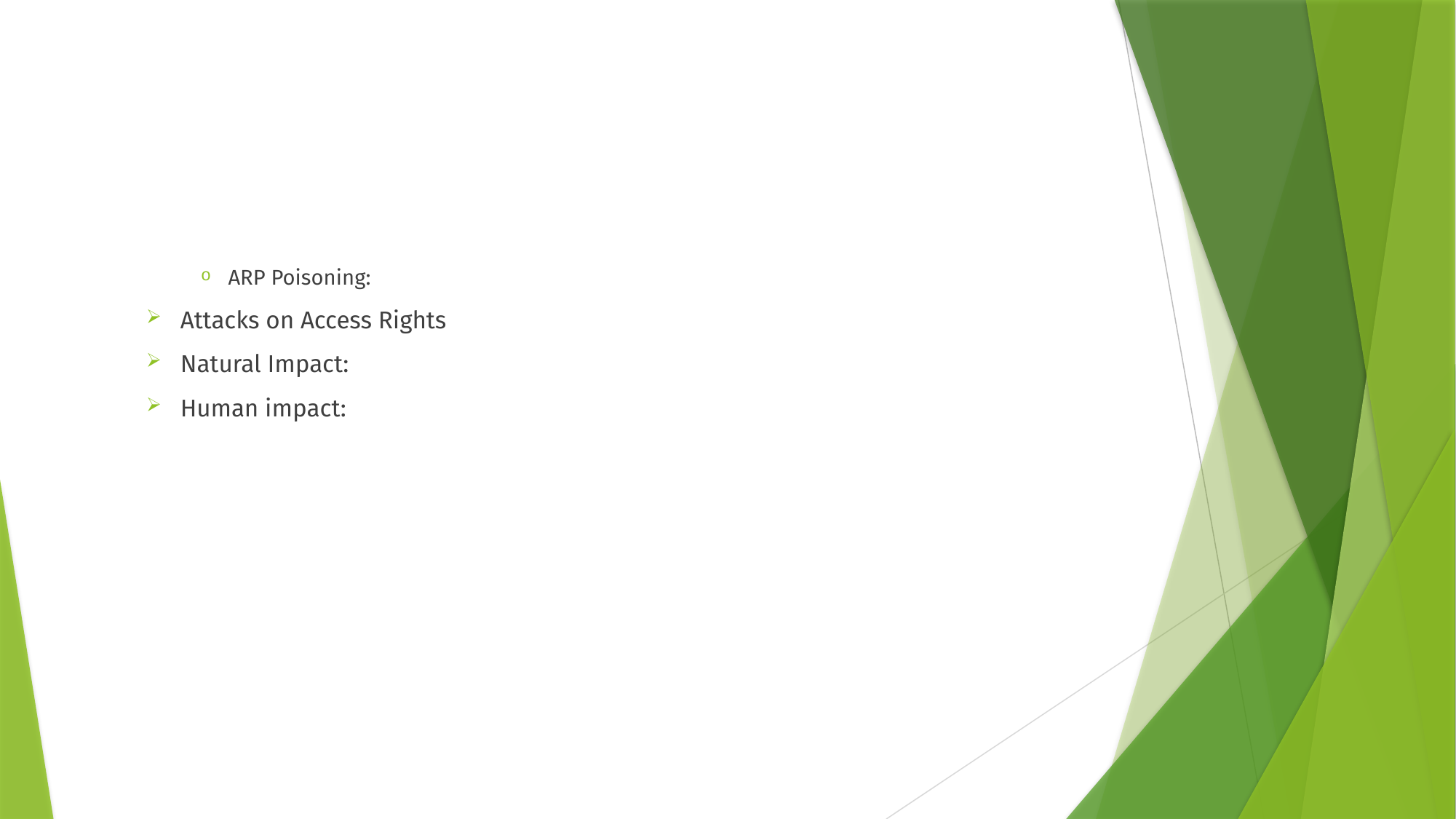

#
ARP Poisoning:
Attacks on Access Rights
Natural Impact:
Human impact: